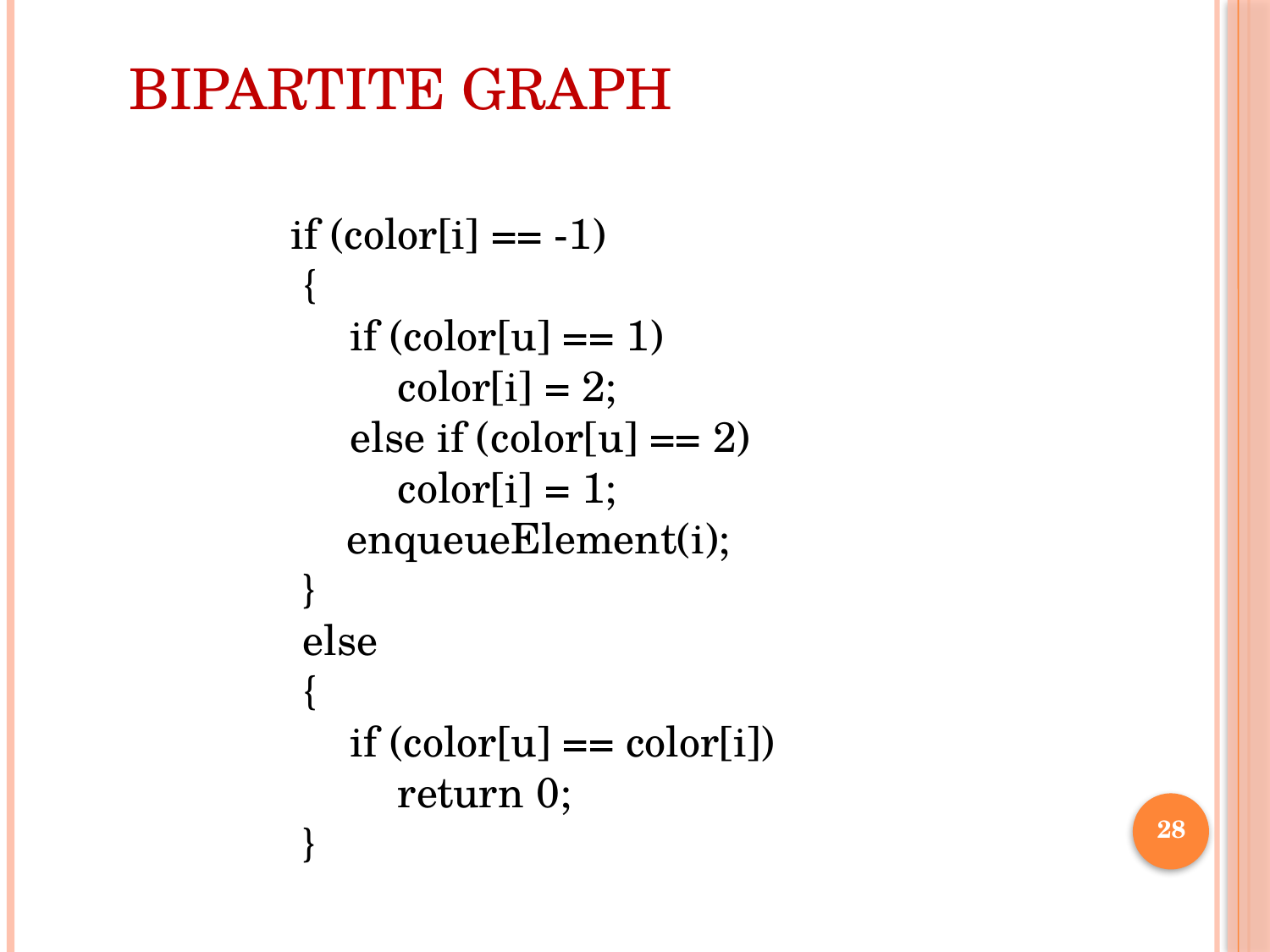

# bipartite graph
           if (color[i] == -1)
            {
                if (color[u] == 1)
                    color[i] = 2;
                else if (color[u] == 2)
                    color[i] = 1;
	     enqueueElement(i);
            }
            else
            {
                if (color[u] == color[i])
                    return 0;
            }
28